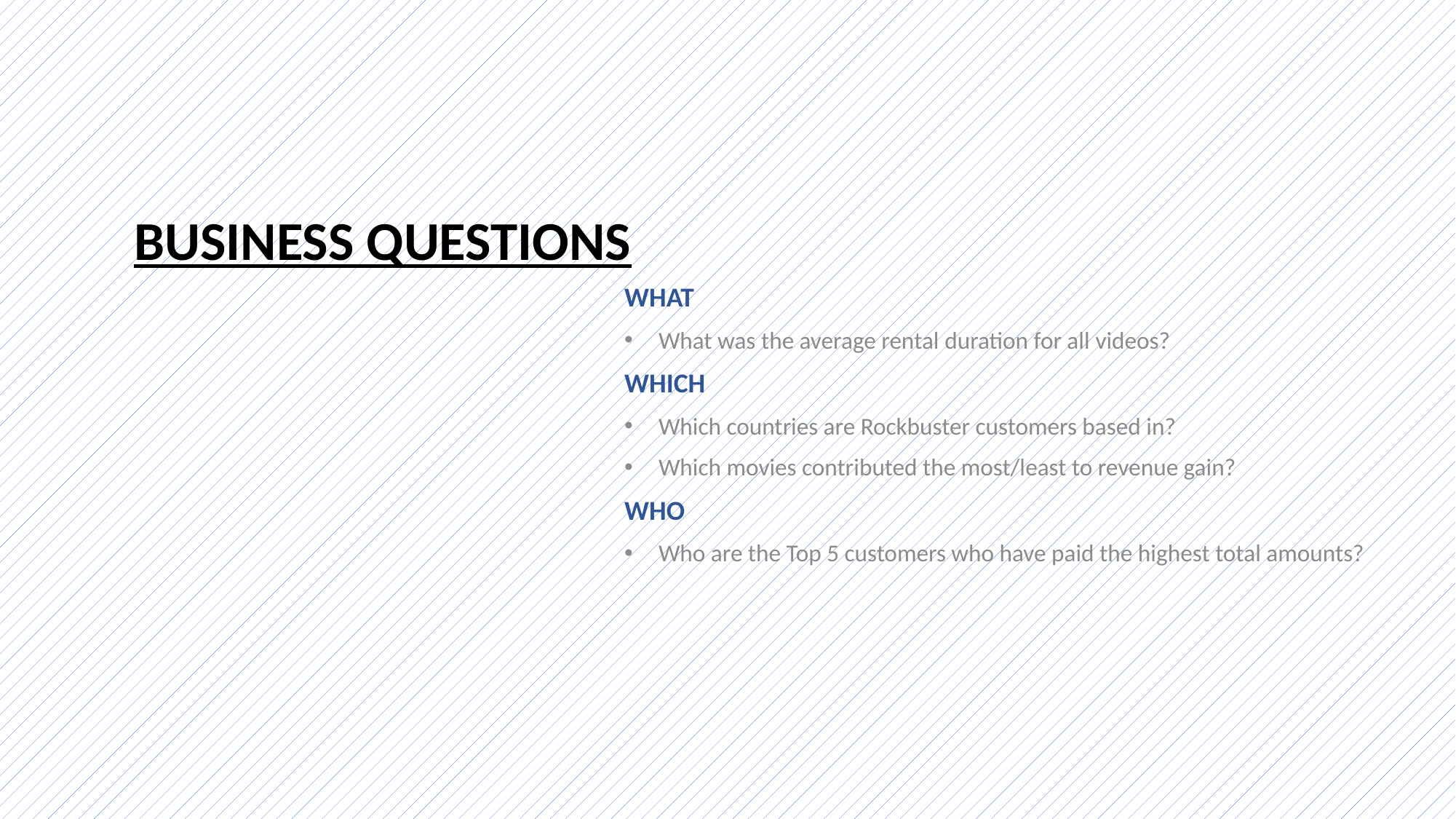

# BUSINESS QUESTIONS
WHAT
What was the average rental duration for all videos?
WHICH
Which countries are Rockbuster customers based in?
Which movies contributed the most/least to revenue gain?
WHO
Who are the Top 5 customers who have paid the highest total amounts?